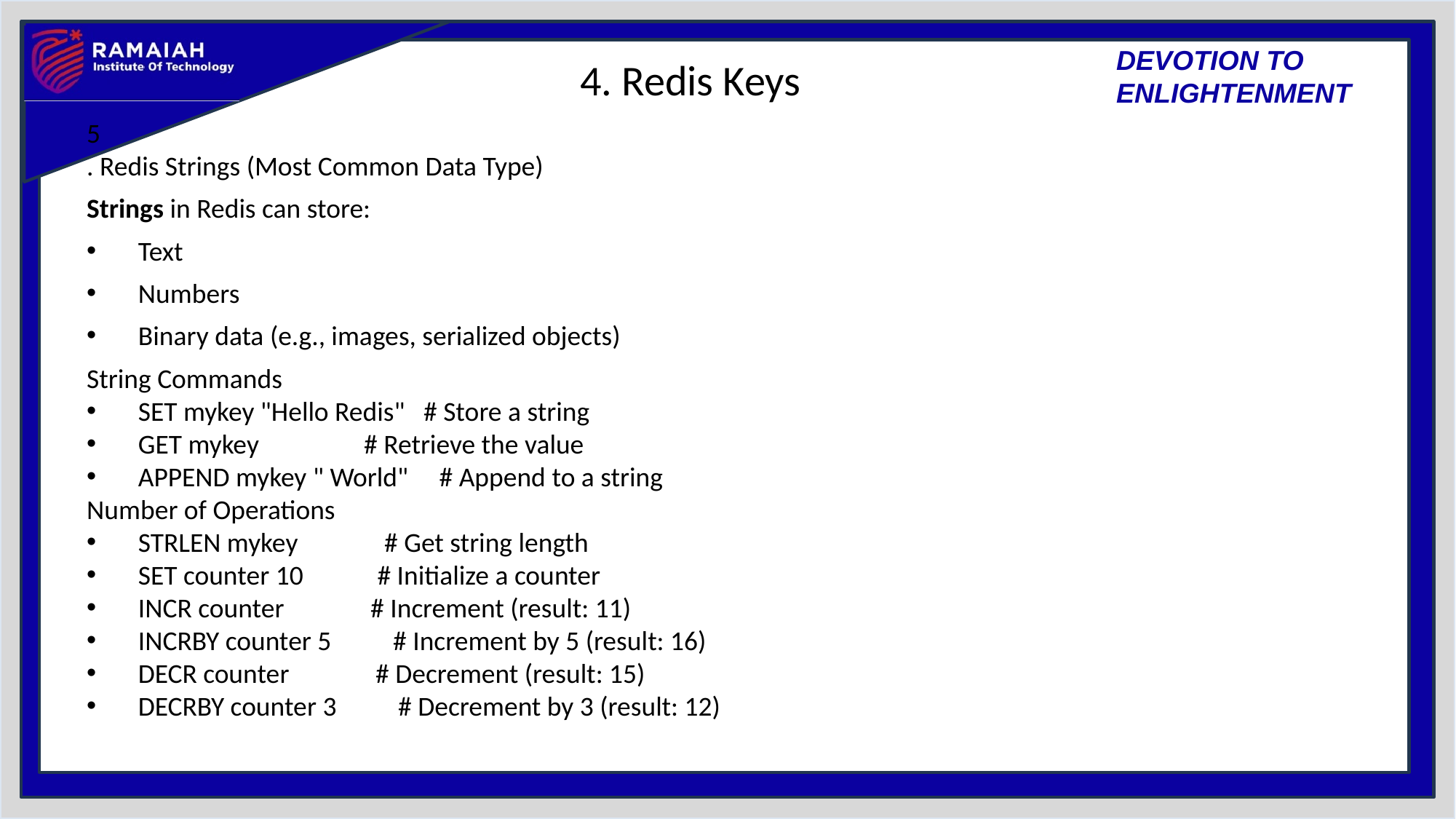

# 4. Redis Keys
5
. Redis Strings (Most Common Data Type)
Strings in Redis can store:
Text
Numbers
Binary data (e.g., images, serialized objects)
String Commands
SET mykey "Hello Redis"   # Store a string
GET mykey                 # Retrieve the value
APPEND mykey " World"     # Append to a string
Number of Operations
STRLEN mykey              # Get string length
SET counter 10            # Initialize a counter
INCR counter              # Increment (result: 11)
INCRBY counter 5          # Increment by 5 (result: 16)
DECR counter              # Decrement (result: 15)
DECRBY counter 3          # Decrement by 3 (result: 12)